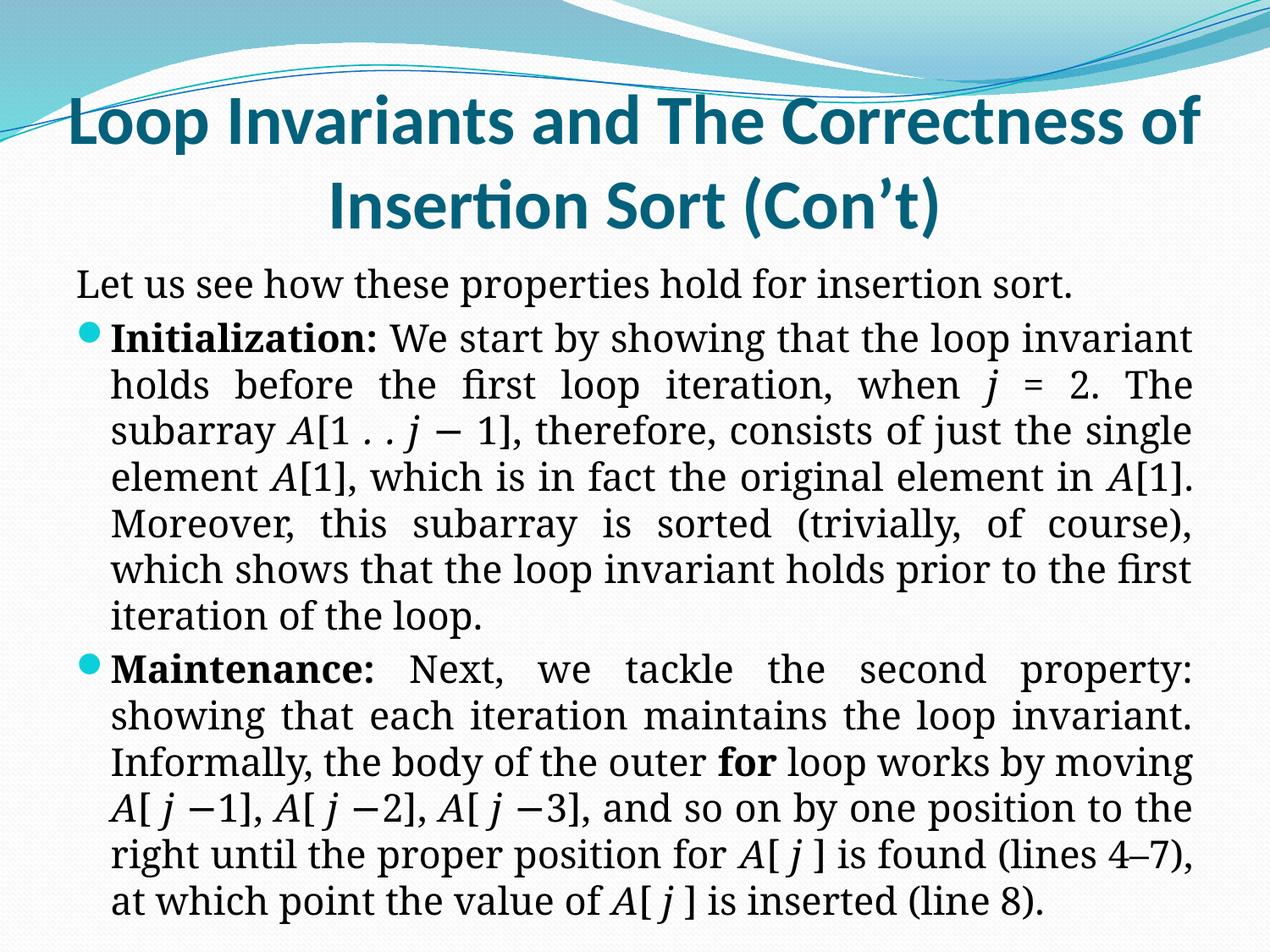

# Loop Invariants and The Correctness of Insertion Sort (Con’t)
Let us see how these properties hold for insertion sort.
Initialization: We start by showing that the loop invariant holds before the first loop iteration, when j = 2. The subarray A[1 . . j − 1], therefore, consists of just the single element A[1], which is in fact the original element in A[1]. Moreover, this subarray is sorted (trivially, of course), which shows that the loop invariant holds prior to the first iteration of the loop.
Maintenance: Next, we tackle the second property: showing that each iteration maintains the loop invariant. Informally, the body of the outer for loop works by moving A[ j −1], A[ j −2], A[ j −3], and so on by one position to the right until the proper position for A[ j ] is found (lines 4–7), at which point the value of A[ j ] is inserted (line 8).